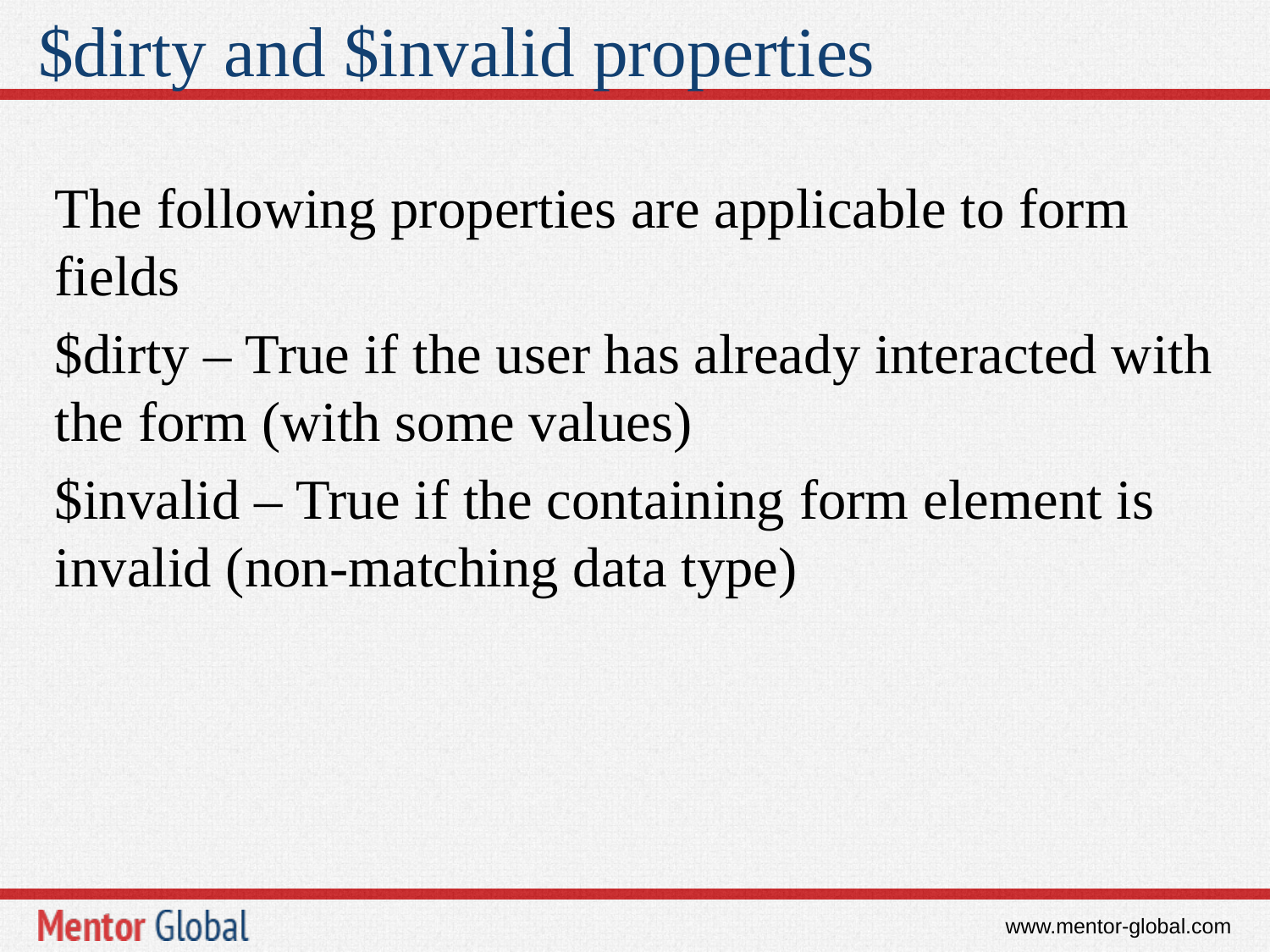

# $dirty and $invalid properties
The following properties are applicable to form fields
$dirty – True if the user has already interacted with the form (with some values)
$invalid – True if the containing form element is invalid (non-matching data type)